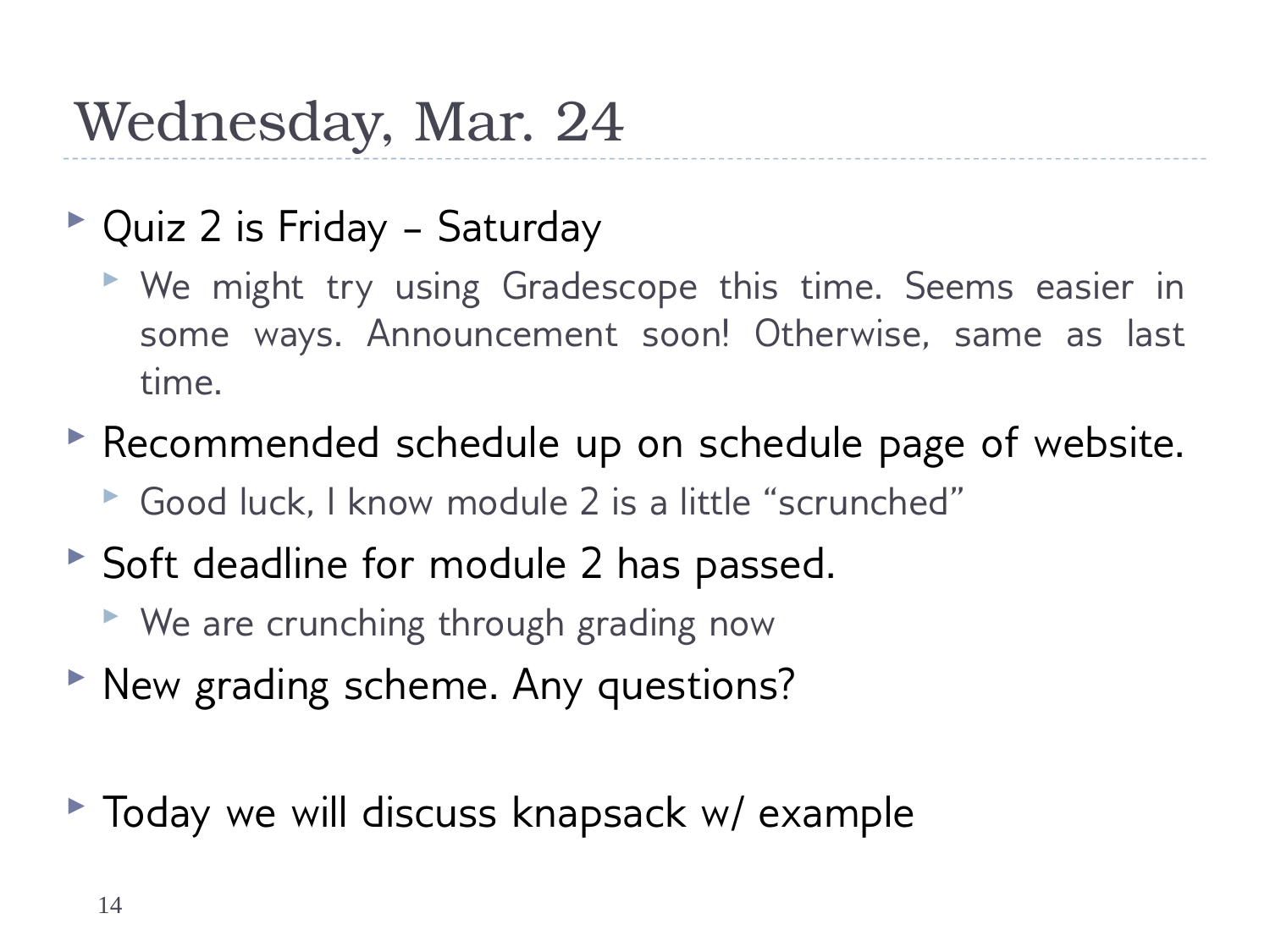

# Wednesday, Mar. 24
Quiz 2 is Friday – Saturday
We might try using Gradescope this time. Seems easier in some ways. Announcement soon! Otherwise, same as last time.
Recommended schedule up on schedule page of website.
Good luck, I know module 2 is a little “scrunched”
Soft deadline for module 2 has passed.
We are crunching through grading now
New grading scheme. Any questions?

Today we will discuss knapsack w/ example
14